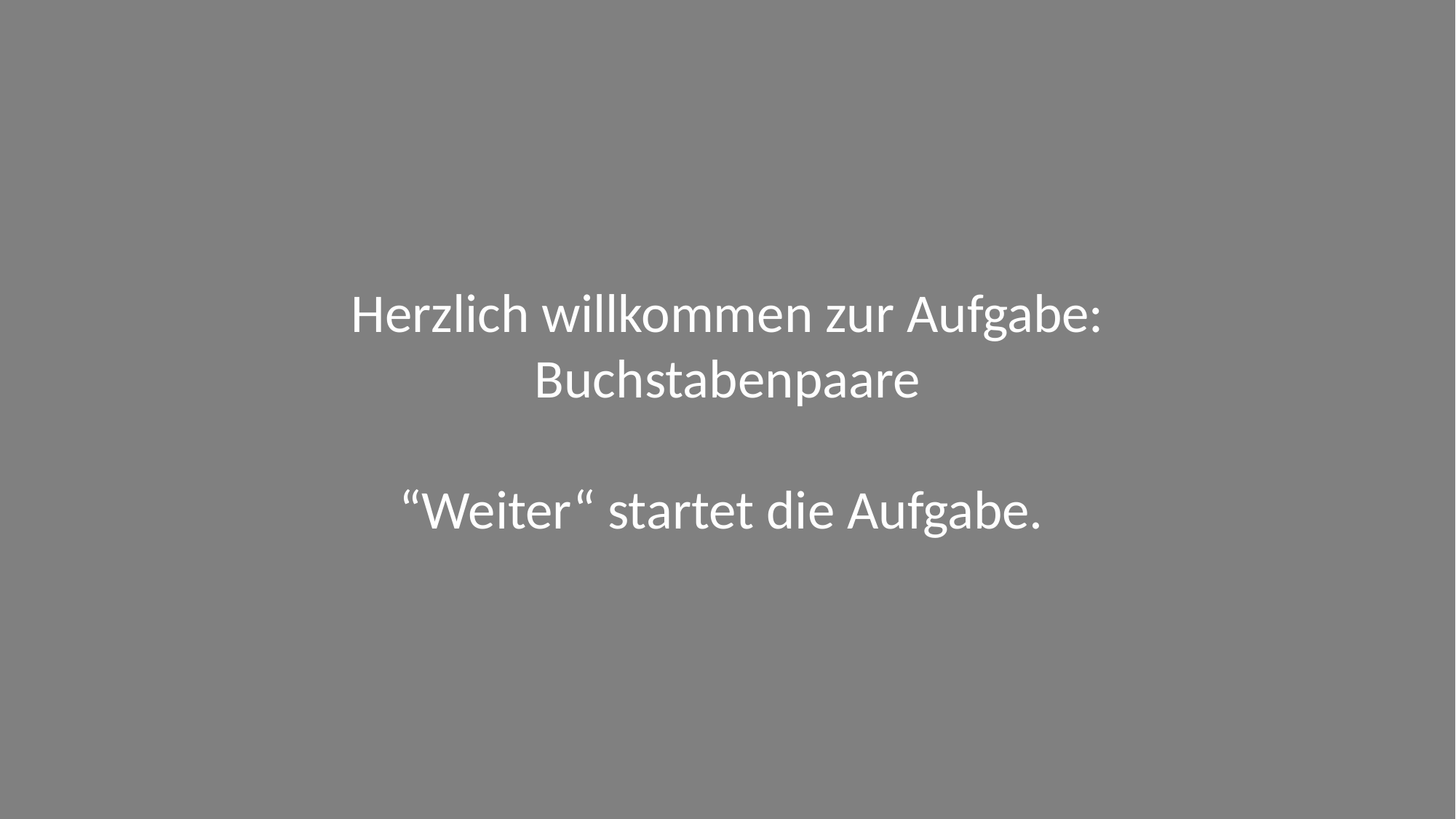

Herzlich willkommen zur Aufgabe:
Buchstabenpaare

“Weiter“ startet die Aufgabe.